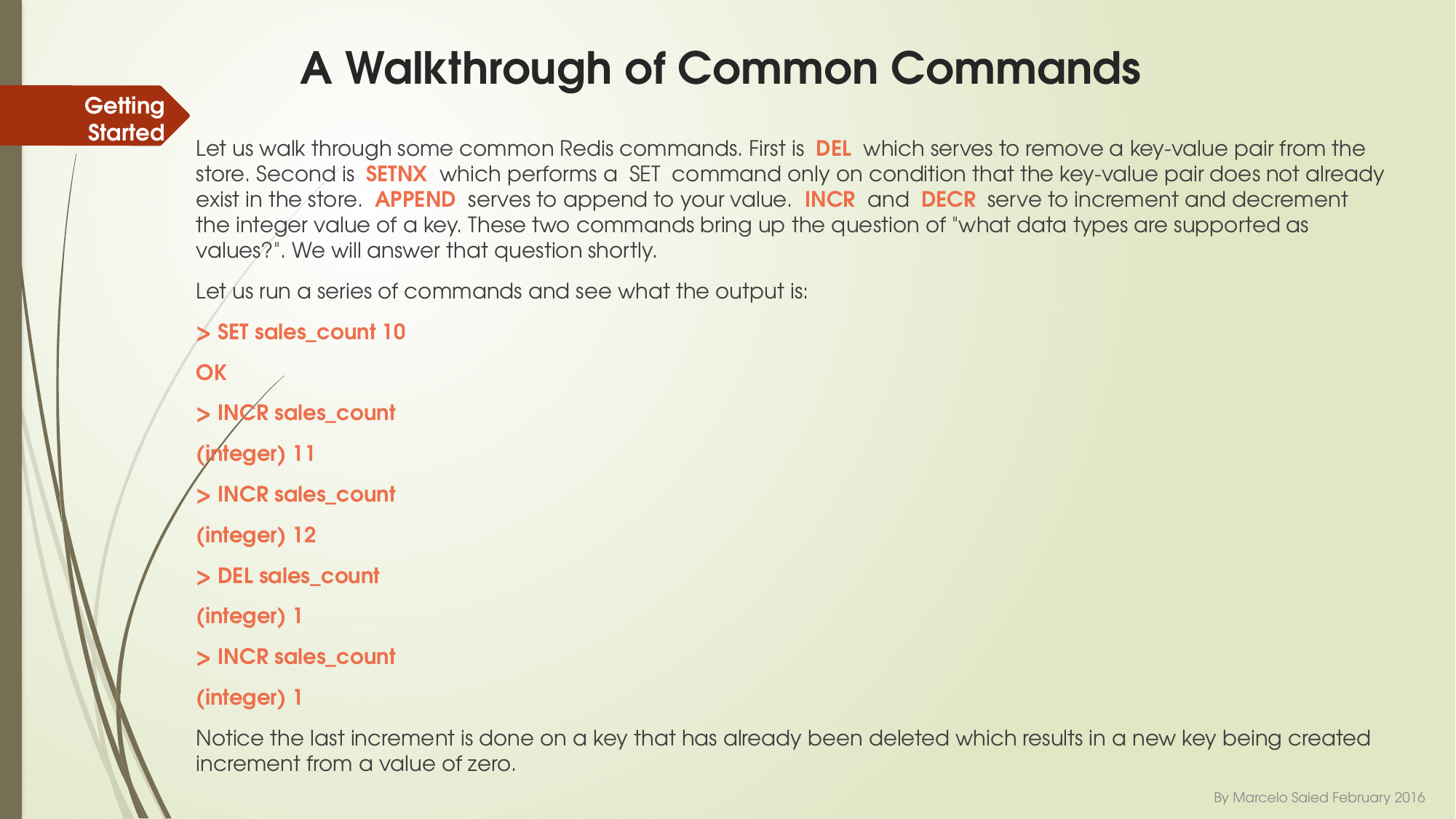

# A Walkthrough of Common Commands
Getting Started
Let us walk through some common Redis commands. First is  DEL  which serves to remove a key-value pair from the store. Second is  SETNX  which performs a  SET  command only on condition that the key-value pair does not already exist in the store.  APPEND  serves to append to your value.  INCR  and  DECR  serve to increment and decrement the integer value of a key. These two commands bring up the question of "what data types are supported as values?". We will answer that question shortly.
Let us run a series of commands and see what the output is:
> SET sales_count 10
OK
> INCR sales_count
(integer) 11
> INCR sales_count
(integer) 12
> DEL sales_count
(integer) 1
> INCR sales_count
(integer) 1
Notice the last increment is done on a key that has already been deleted which results in a new key being created increment from a value of zero.

By Marcelo Saied February 2016